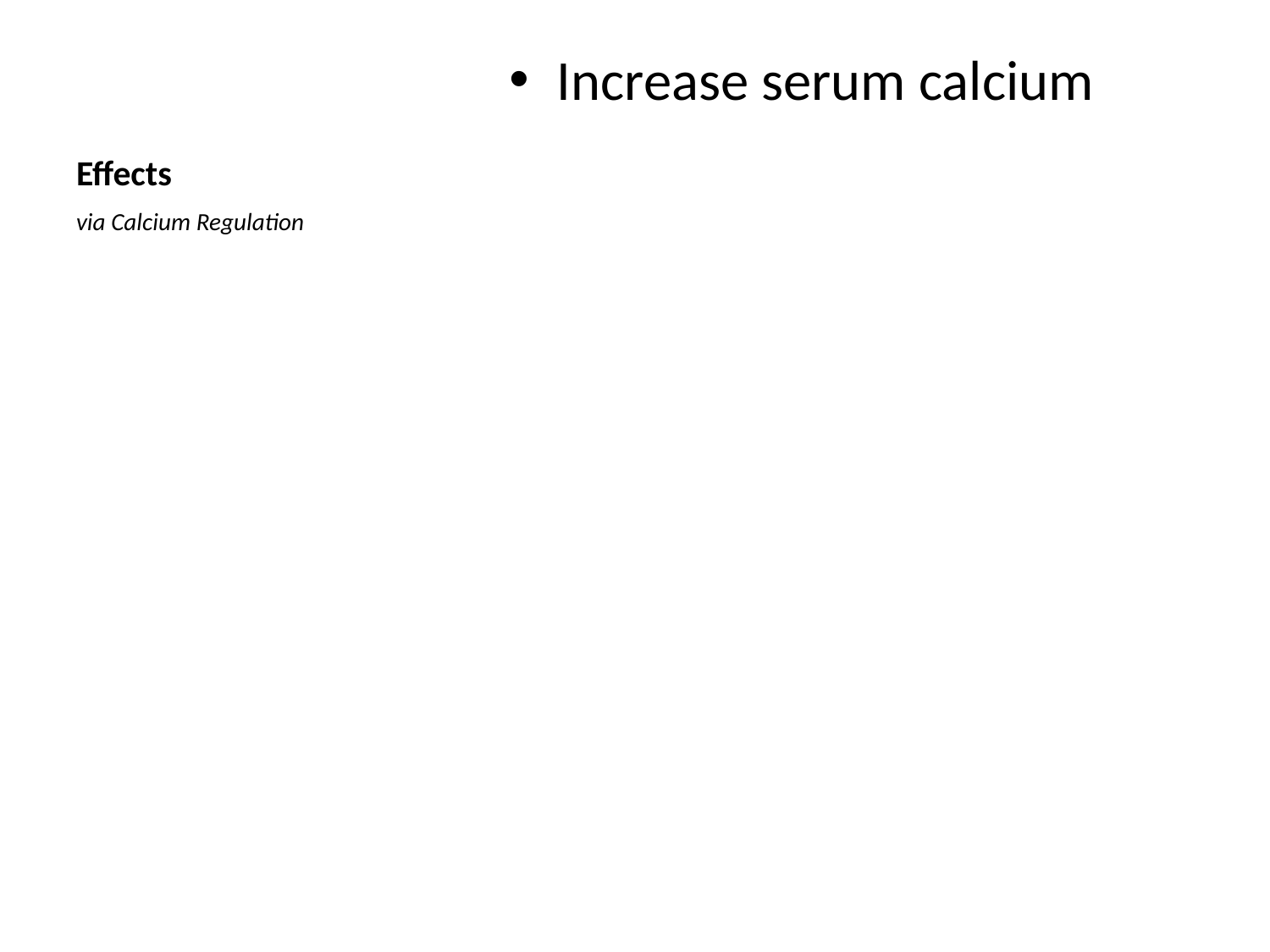

# Effects
Increase serum calcium
via Calcium Regulation